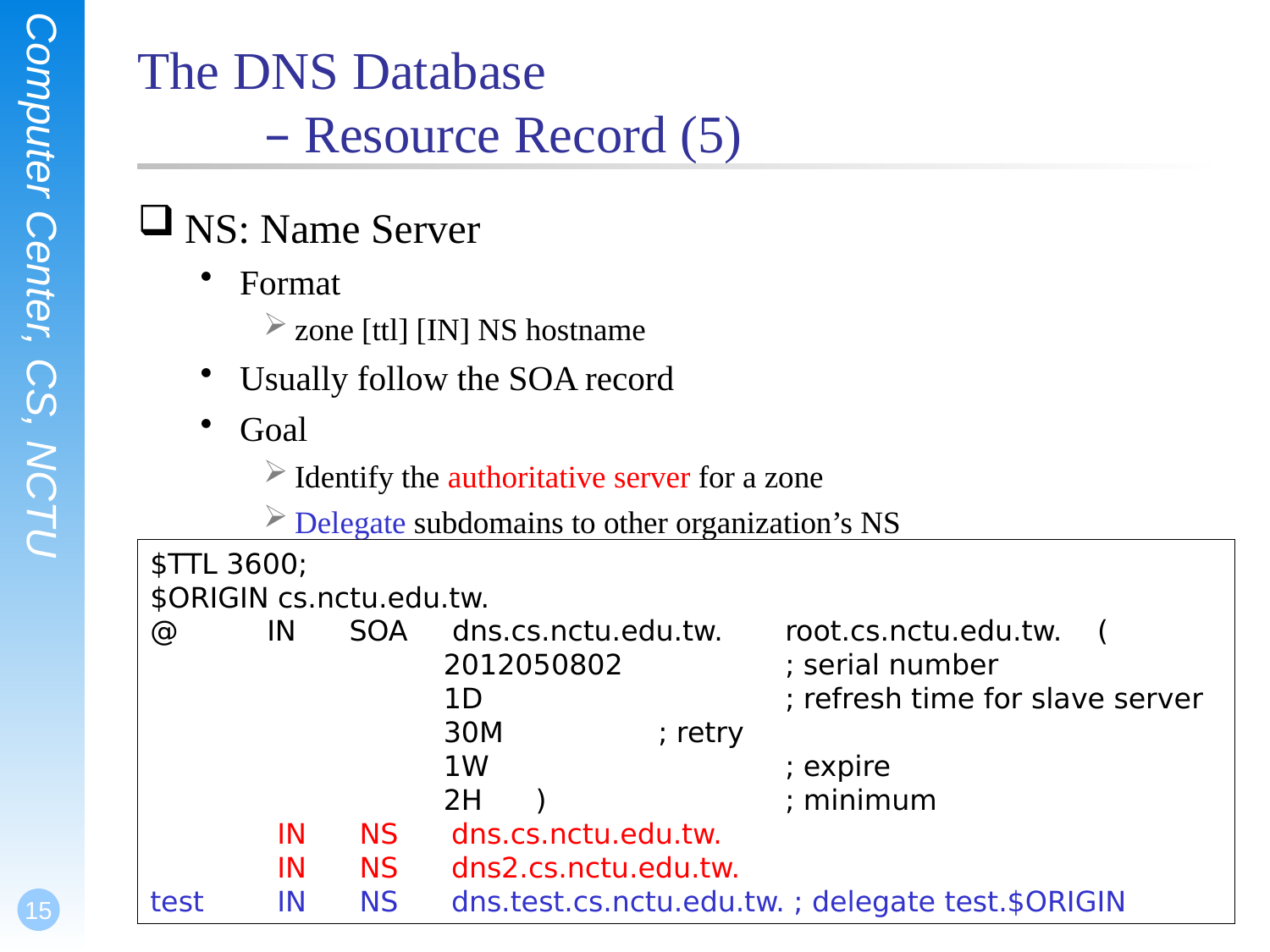

# The DNS Database – Resource Record (5)
NS: Name Server
Format
zone [ttl] [IN] NS hostname
Usually follow the SOA record
Goal
Identify the authoritative server for a zone
Delegate subdomains to other organization’s NS
$TTL 3600;
$ORIGIN cs.nctu.edu.tw.
@          IN      SOA     dns.cs.nctu.edu.tw.	root.cs.nctu.edu.tw.    (
                                 2012050802		; serial number
                                 1D			; refresh time for slave server
                                 30M		; retry
                                 1W			; expire
                                 2H      )		; minimum
        	IN      NS      dns.cs.nctu.edu.tw.
        	IN      NS      dns2.cs.nctu.edu.tw.
test	IN      NS      dns.test.cs.nctu.edu.tw. ; delegate test.$ORIGIN